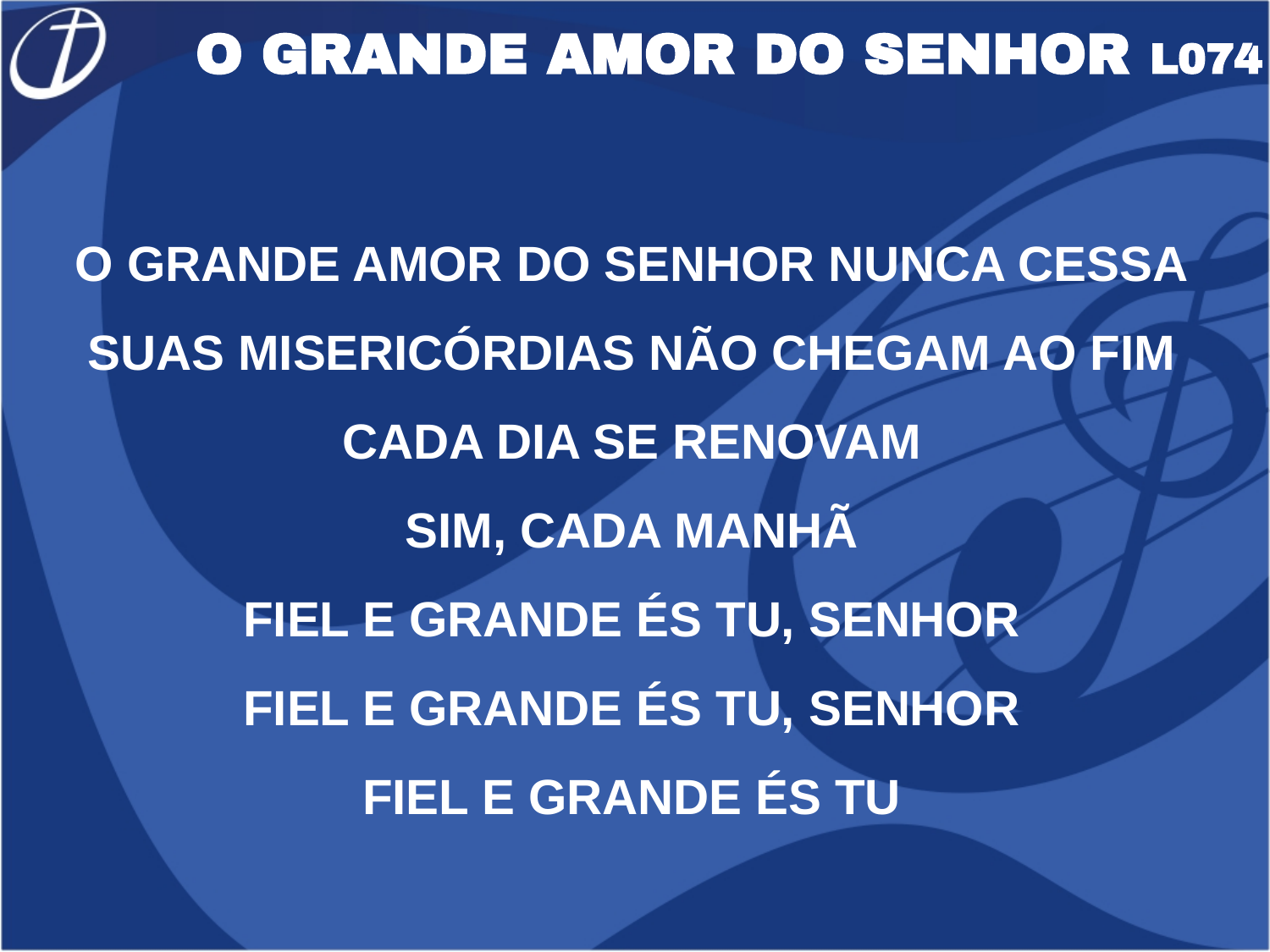

O GRANDE AMOR DO SENHOR L074
O GRANDE AMOR DO SENHOR NUNCA CESSA
SUAS MISERICÓRDIAS NÃO CHEGAM AO FIM
CADA DIA SE RENOVAM
SIM, CADA MANHÃ
FIEL E GRANDE ÉS TU, SENHOR
FIEL E GRANDE ÉS TU, SENHOR
FIEL E GRANDE ÉS TU